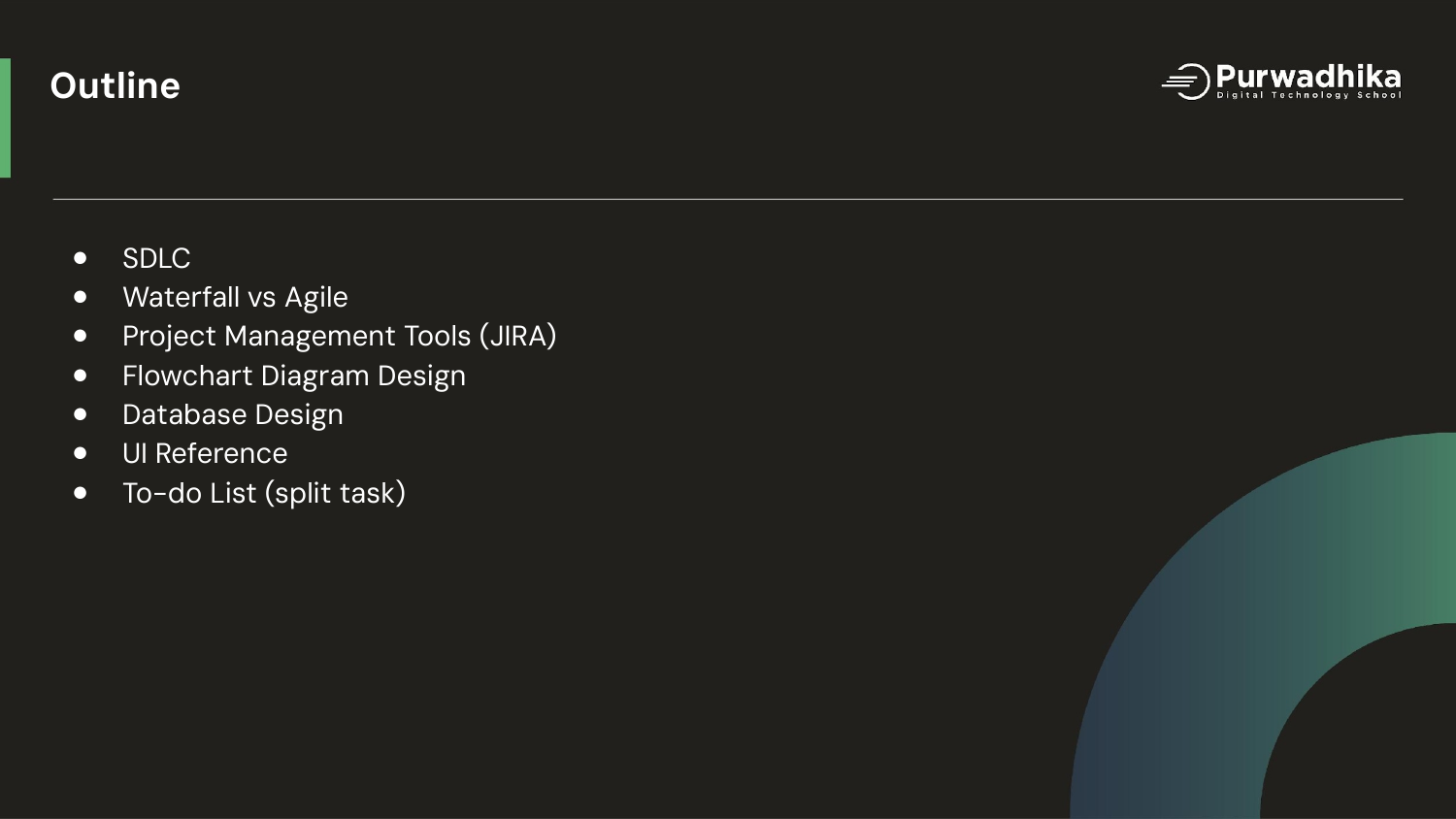

# Outline
SDLC
Waterfall vs Agile
Project Management Tools (JIRA)
Flowchart Diagram Design
Database Design
UI Reference
To-do List (split task)